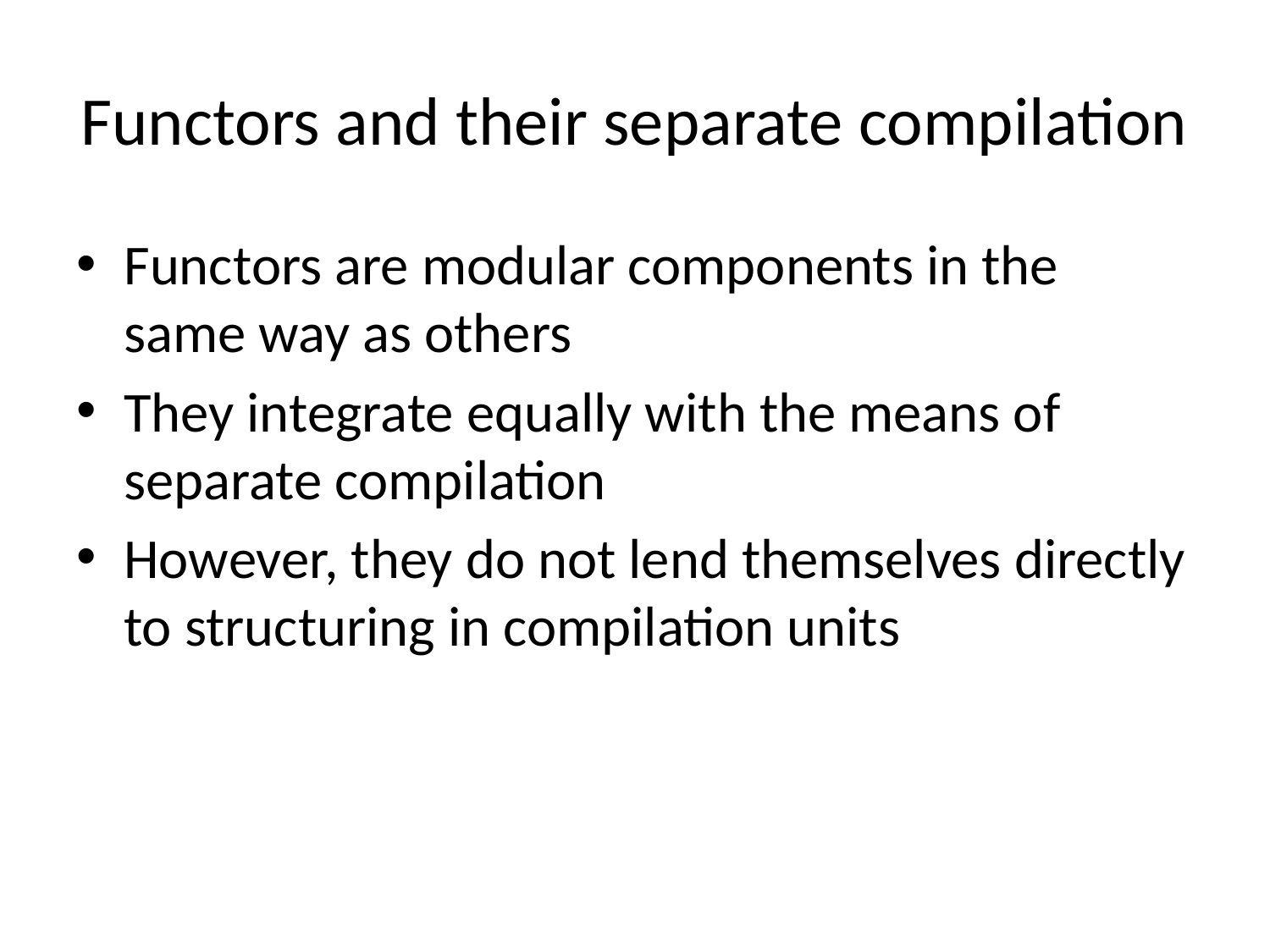

# Functors and their separate compilation
Functors are modular components in the same way as others
They integrate equally with the means of separate compilation
However, they do not lend themselves directly to structuring in compilation units